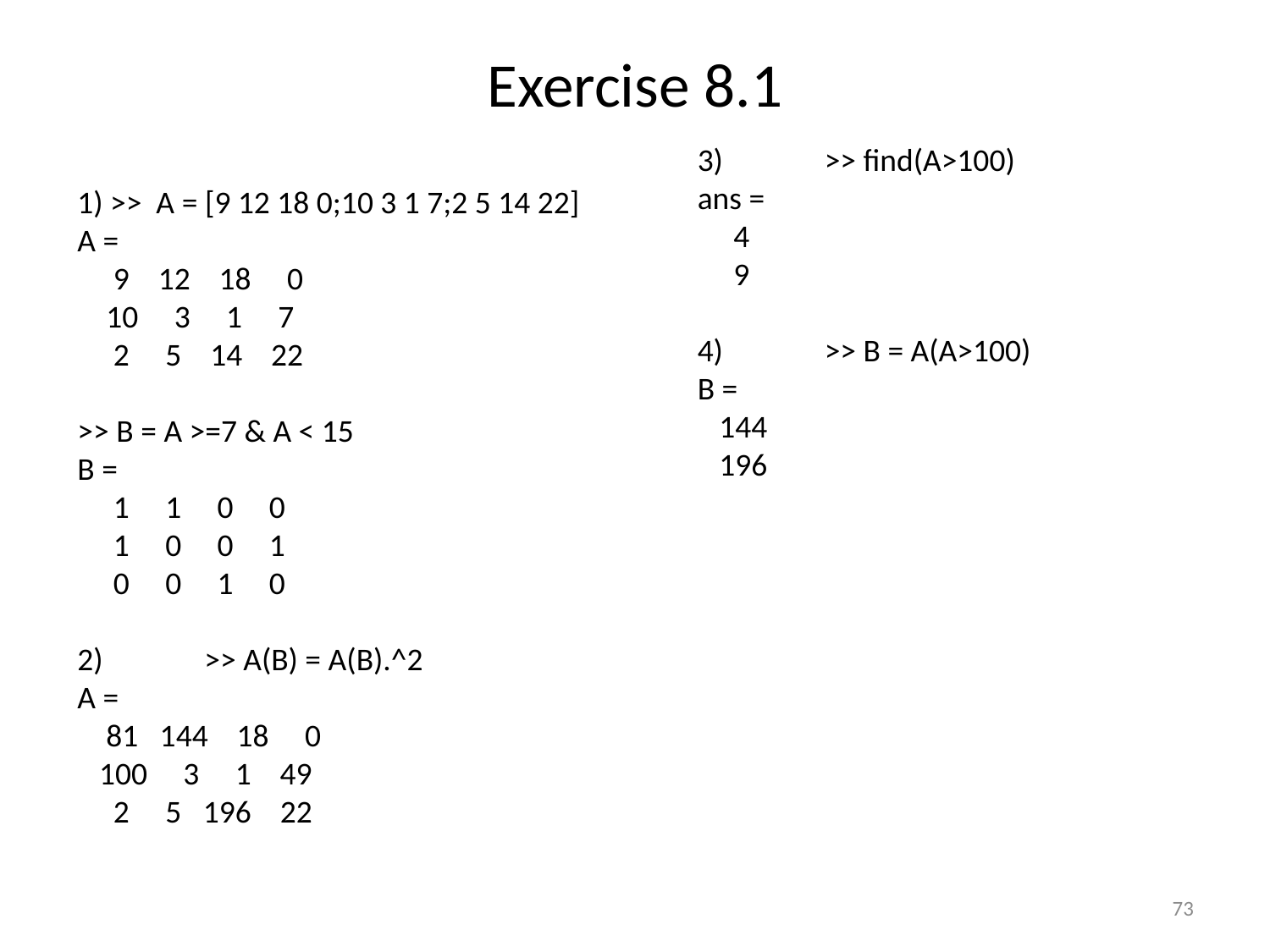

# Exercise 8.1
3)	>> find(A>100)
ans =
     4
     9

4)	>> B = A(A>100)
B =
   144
   196

1) >>  A = [9 12 18 0;10 3 1 7;2 5 14 22]
A =
     9    12    18     0
    10     3     1     7
     2     5    14    22

>> B = A >=7 & A < 15
B =
     1     1     0     0
     1     0     0     1
     0     0     1     0

2)	>> A(B) = A(B).^2
A =
    81   144    18     0
   100     3     1    49
     2     5   196    22

73